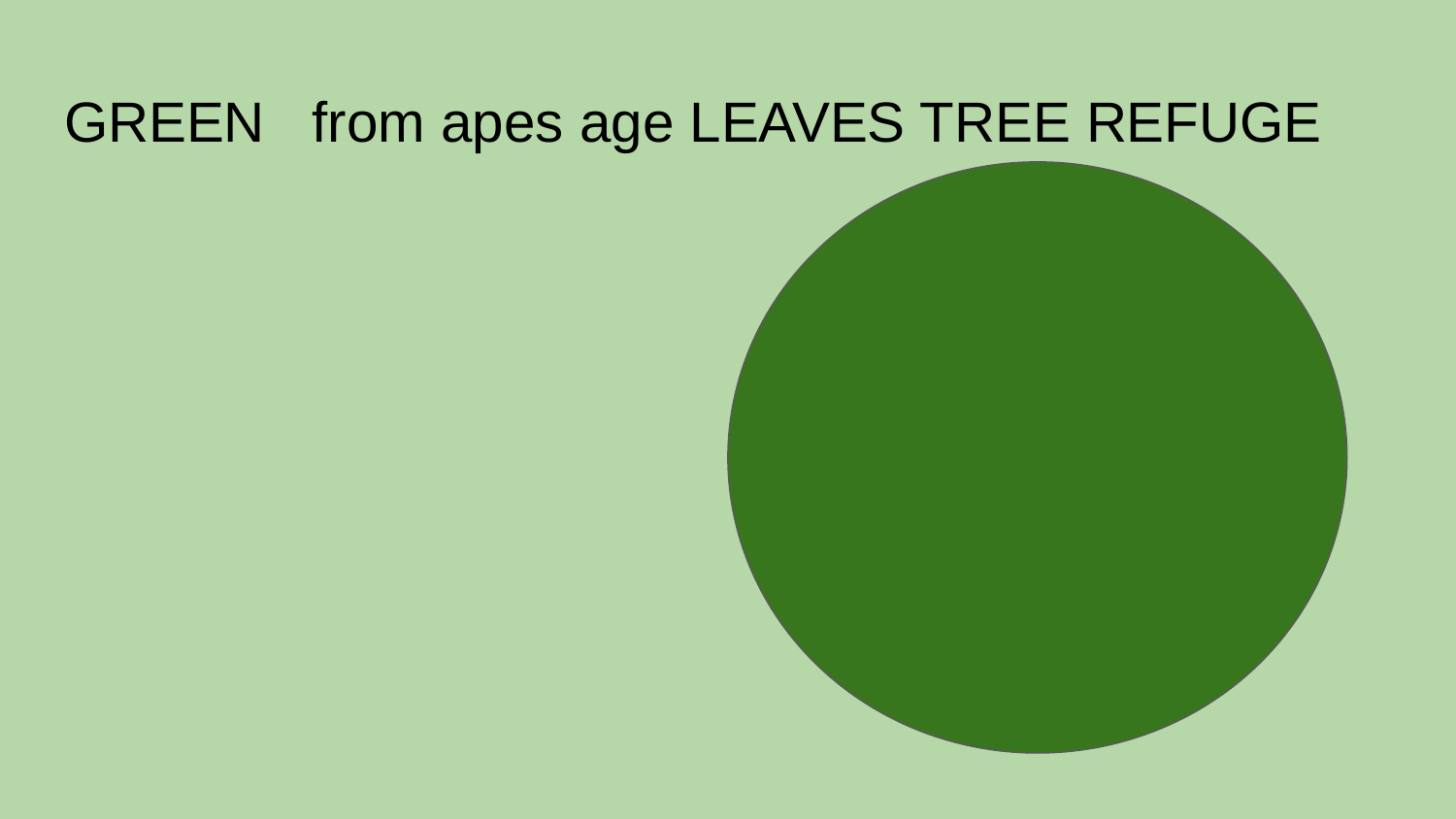

# GREEN   from apes age LEAVES TREE REFUGE